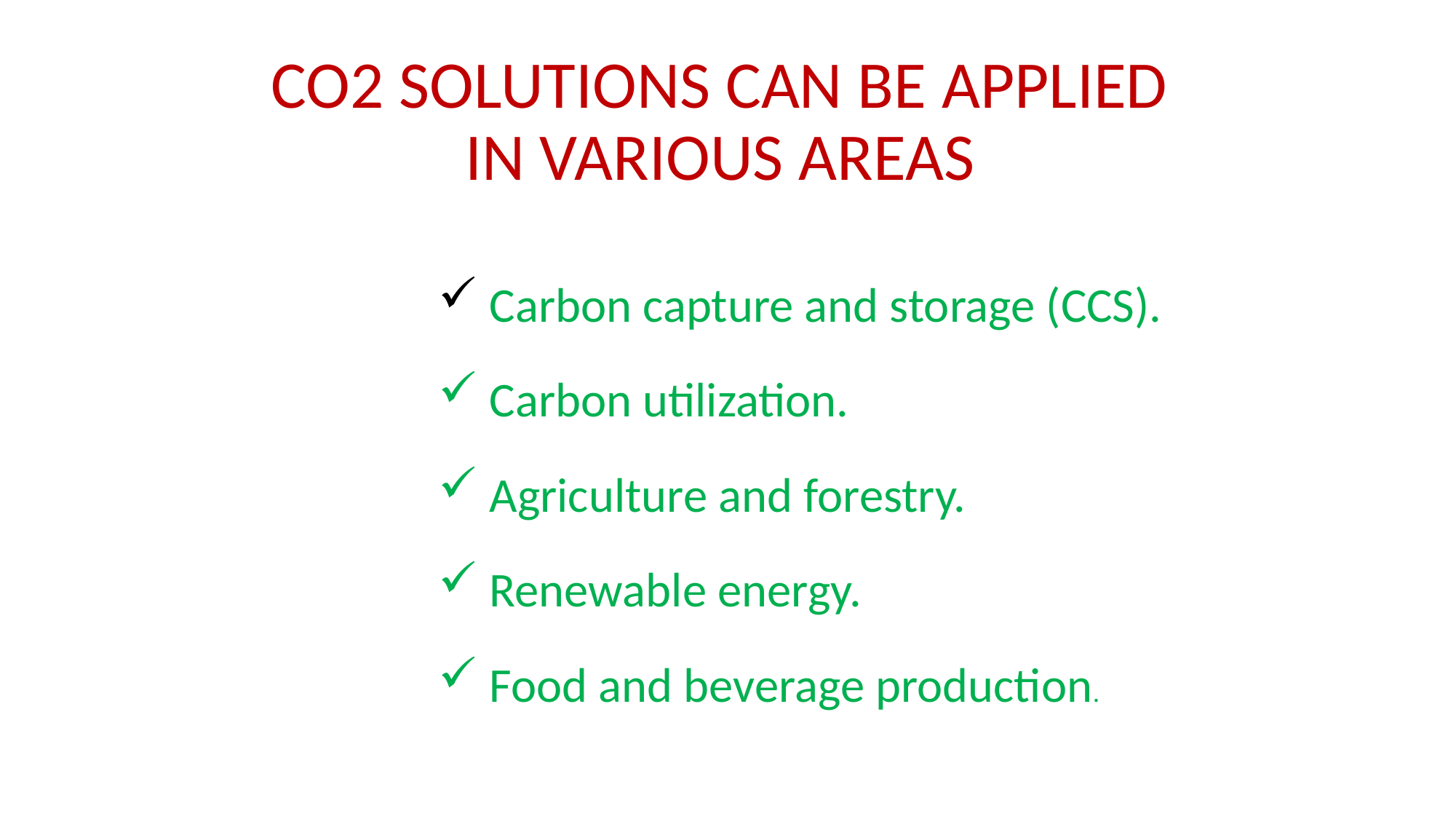

# CO2 SOLUTIONS CAN BE APPLIED IN VARIOUS AREAS
 Carbon capture and storage (CCS).
 Carbon utilization.
 Agriculture and forestry.
 Renewable energy.
 Food and beverage production.